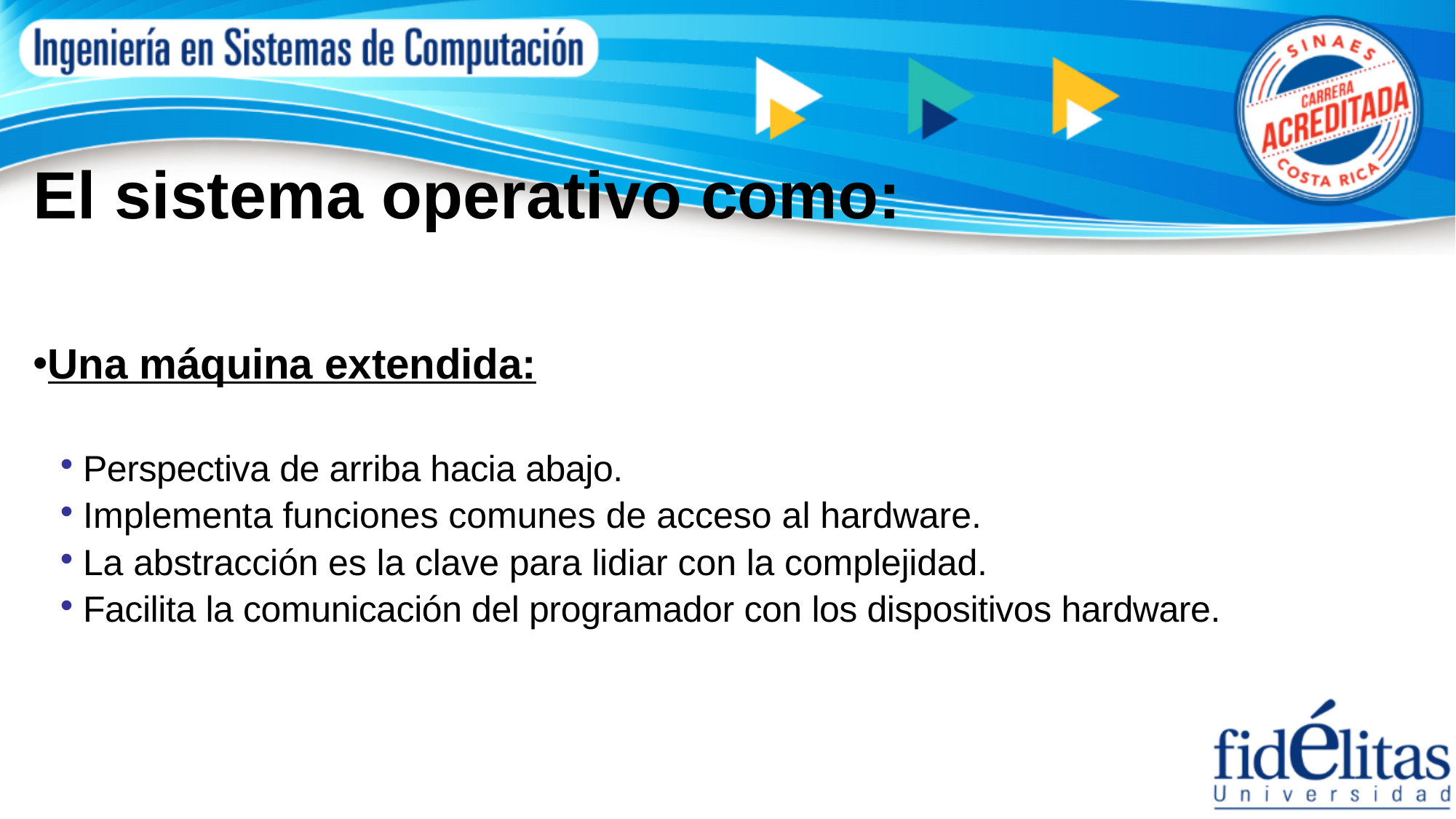

# El sistema operativo como:

Una máquina extendida:

Perspectiva de arriba hacia abajo.
Implementa funciones comunes de acceso al hardware.
La abstracción es la clave para lidiar con la complejidad.
Facilita la comunicación del programador con los dispositivos hardware.